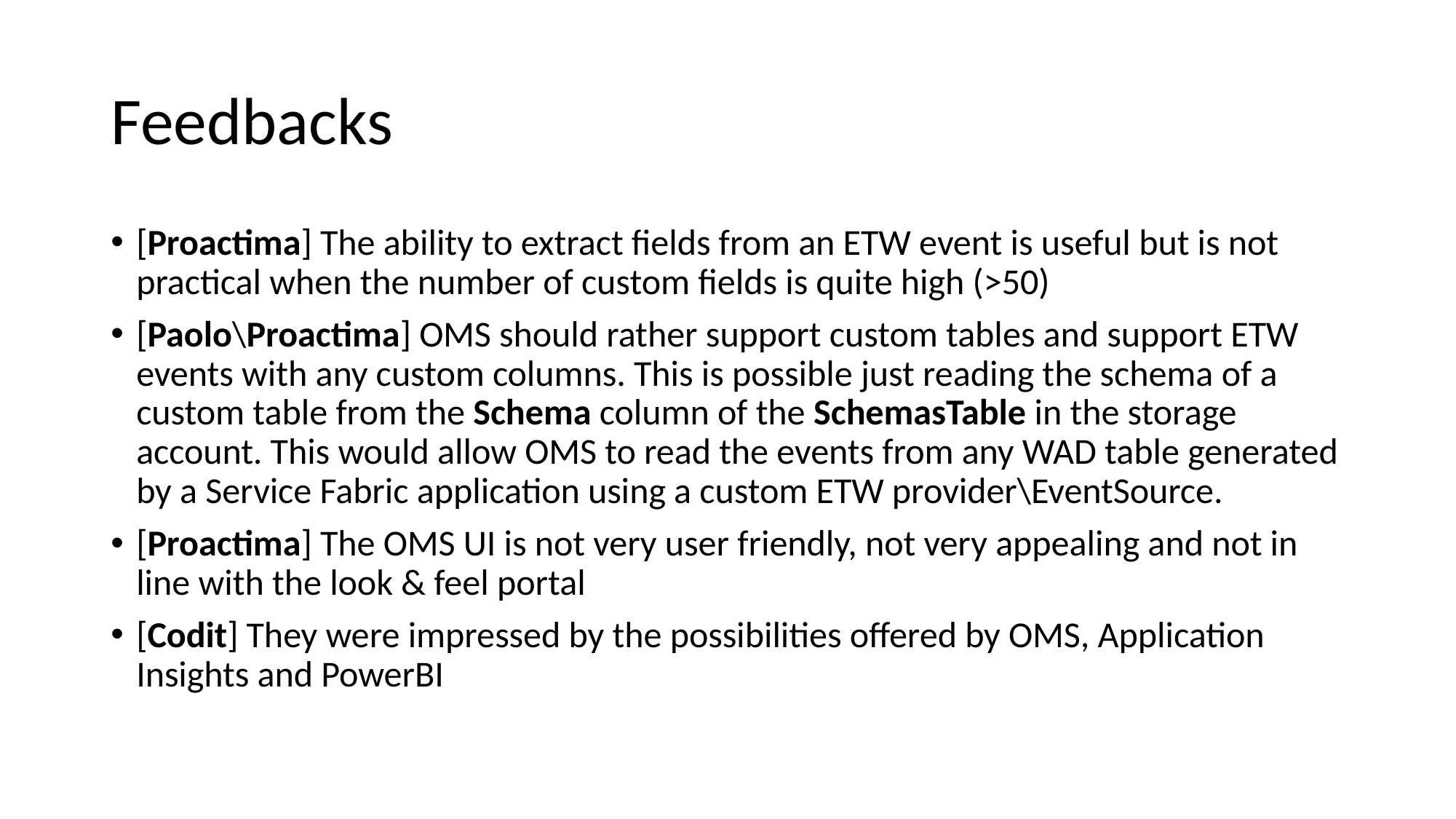

# Feedbacks
[Proactima] The ability to extract fields from an ETW event is useful but is not practical when the number of custom fields is quite high (>50)
[Paolo\Proactima] OMS should rather support custom tables and support ETW events with any custom columns. This is possible just reading the schema of a custom table from the Schema column of the SchemasTable in the storage account. This would allow OMS to read the events from any WAD table generated by a Service Fabric application using a custom ETW provider\EventSource.
[Proactima] The OMS UI is not very user friendly, not very appealing and not in line with the look & feel portal
[Codit] They were impressed by the possibilities offered by OMS, Application Insights and PowerBI